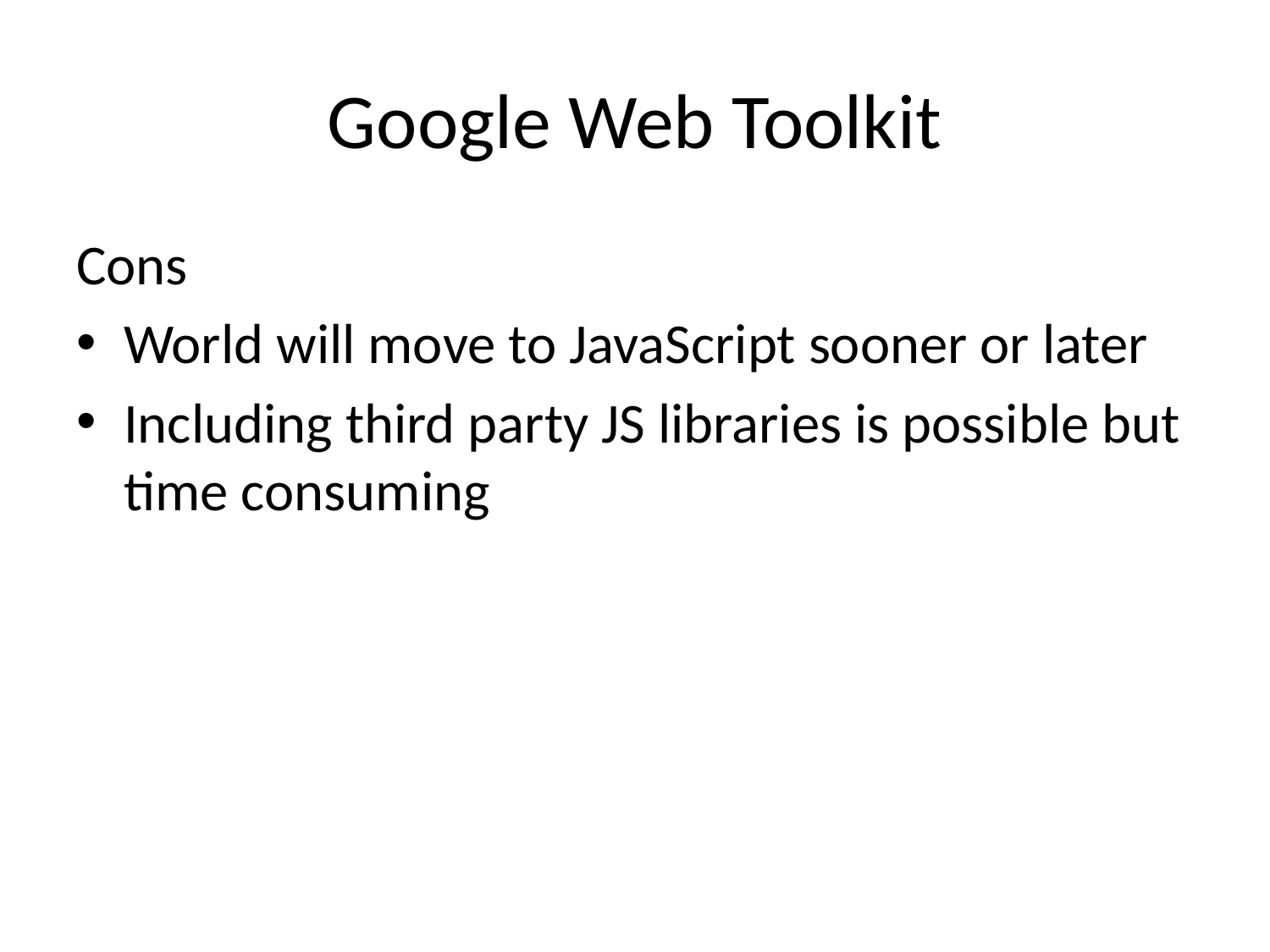

# Google Web Toolkit
Cons
World will move to JavaScript sooner or later
Including third party JS libraries is possible but time consuming